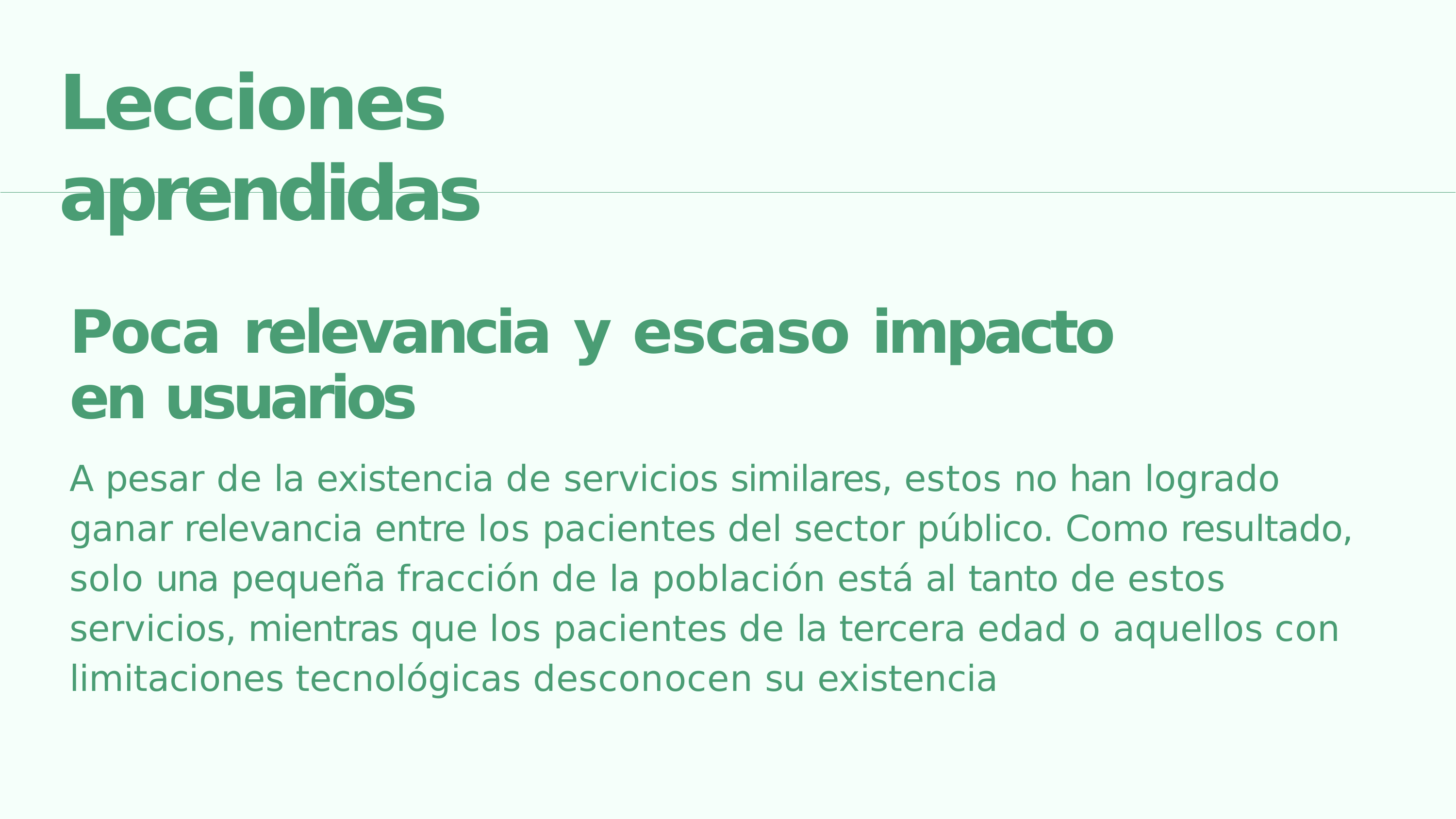

# Lecciones aprendidas

Poca relevancia y escaso impacto en usuarios
A pesar de la existencia de servicios similares, estos no han logrado ganar relevancia entre los pacientes del sector público. Como resultado, solo una pequeña fracción de la población está al tanto de estos servicios, mientras que los pacientes de la tercera edad o aquellos con limitaciones tecnológicas desconocen su existencia